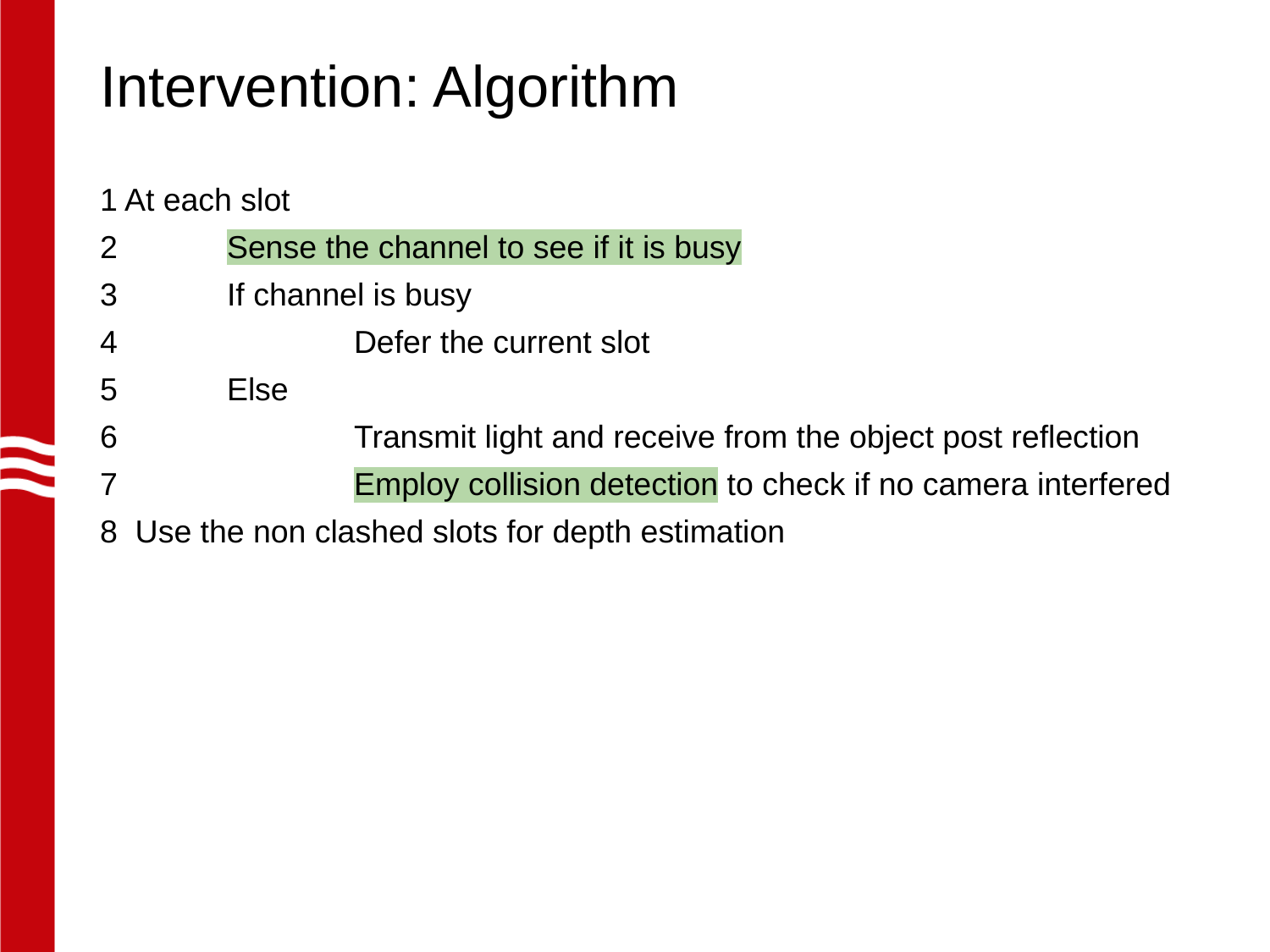

# Intervention: Algorithm
1 At each slot
2	Sense the channel to see if it is busy
3	If channel is busy
4		Defer the current slot
5	Else
6		Transmit light and receive from the object post reflection
7		Employ collision detection to check if no camera interfered
8  Use the non clashed slots for depth estimation